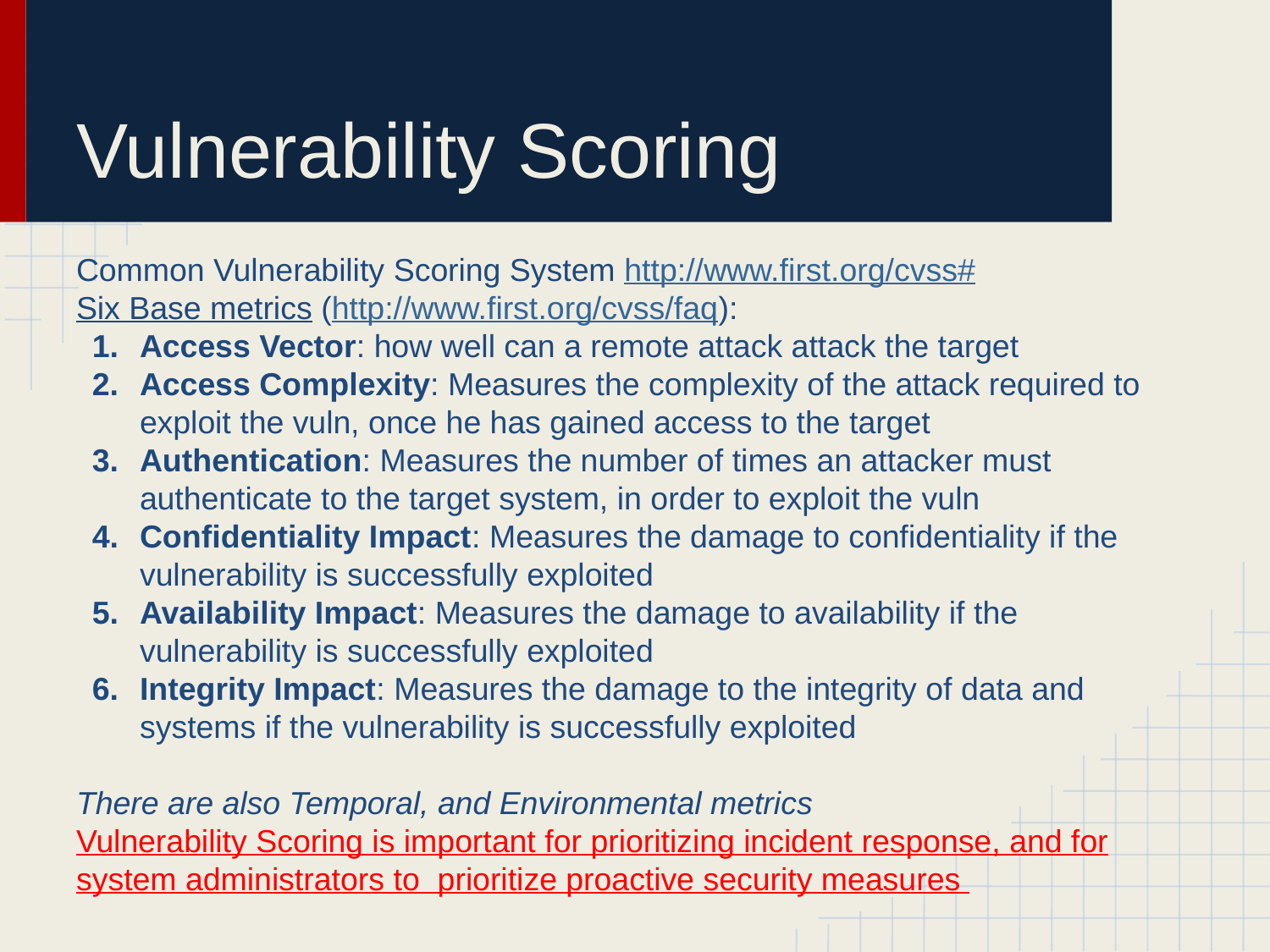

# Vulnerability Scoring
Common Vulnerability Scoring System http://www.first.org/cvss#
Six Base metrics (http://www.first.org/cvss/faq):
Access Vector: how well can a remote attack attack the target
Access Complexity: Measures the complexity of the attack required to exploit the vuln, once he has gained access to the target
Authentication: Measures the number of times an attacker must authenticate to the target system, in order to exploit the vuln
Confidentiality Impact: Measures the damage to confidentiality if the vulnerability is successfully exploited
Availability Impact: Measures the damage to availability if the vulnerability is successfully exploited
Integrity Impact: Measures the damage to the integrity of data and systems if the vulnerability is successfully exploited

There are also Temporal, and Environmental metrics
Vulnerability Scoring is important for prioritizing incident response, and for system administrators to  prioritize proactive security measures